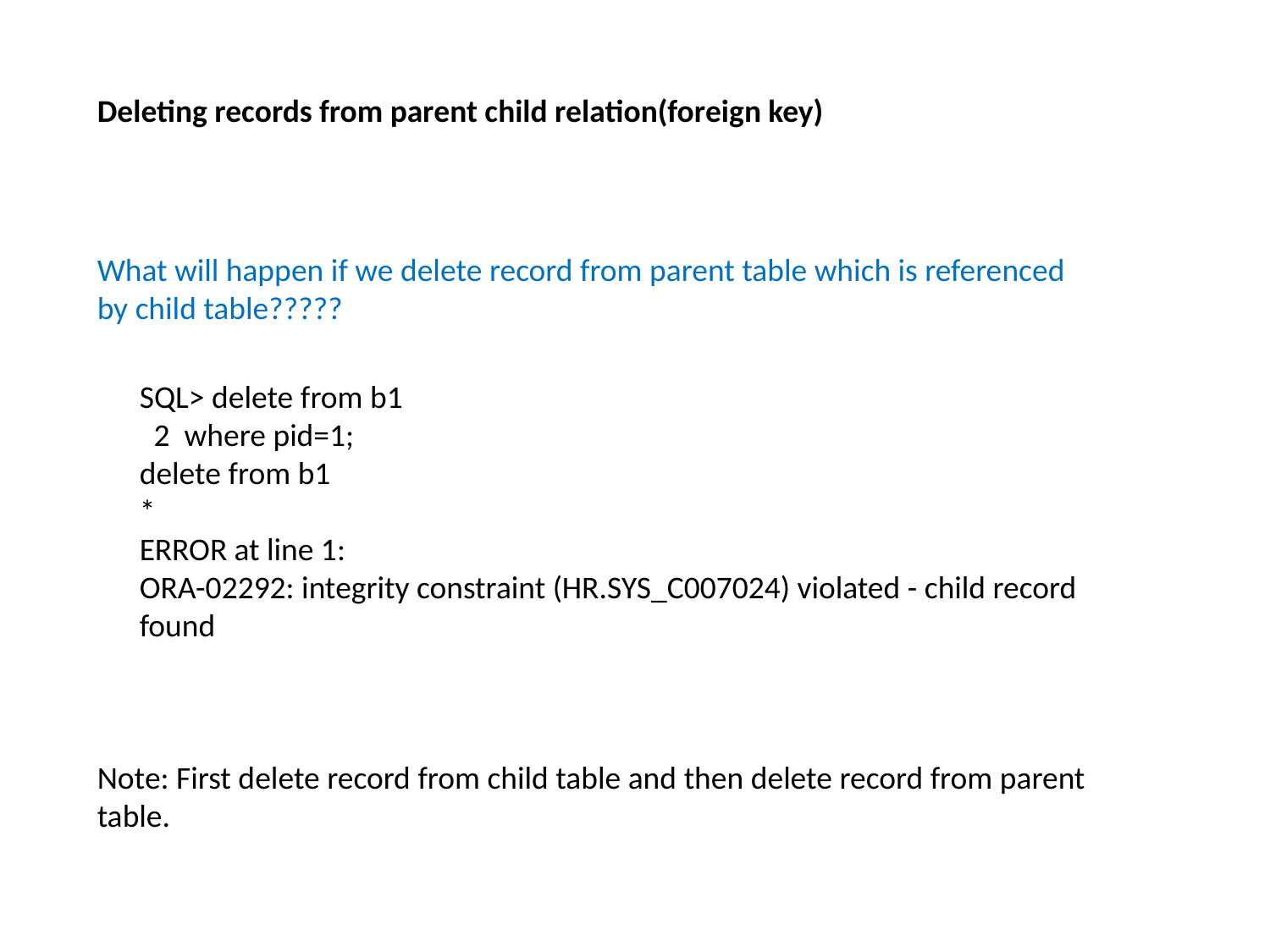

Deleting records from parent child relation(foreign key)
What will happen if we delete record from parent table which is referenced  by child table?????
SQL> delete from b1
  2  where pid=1;
delete from b1
*
ERROR at line 1:
ORA-02292: integrity constraint (HR.SYS_C007024) violated - child record found
Note: First delete record from child table and then delete record from parent table.